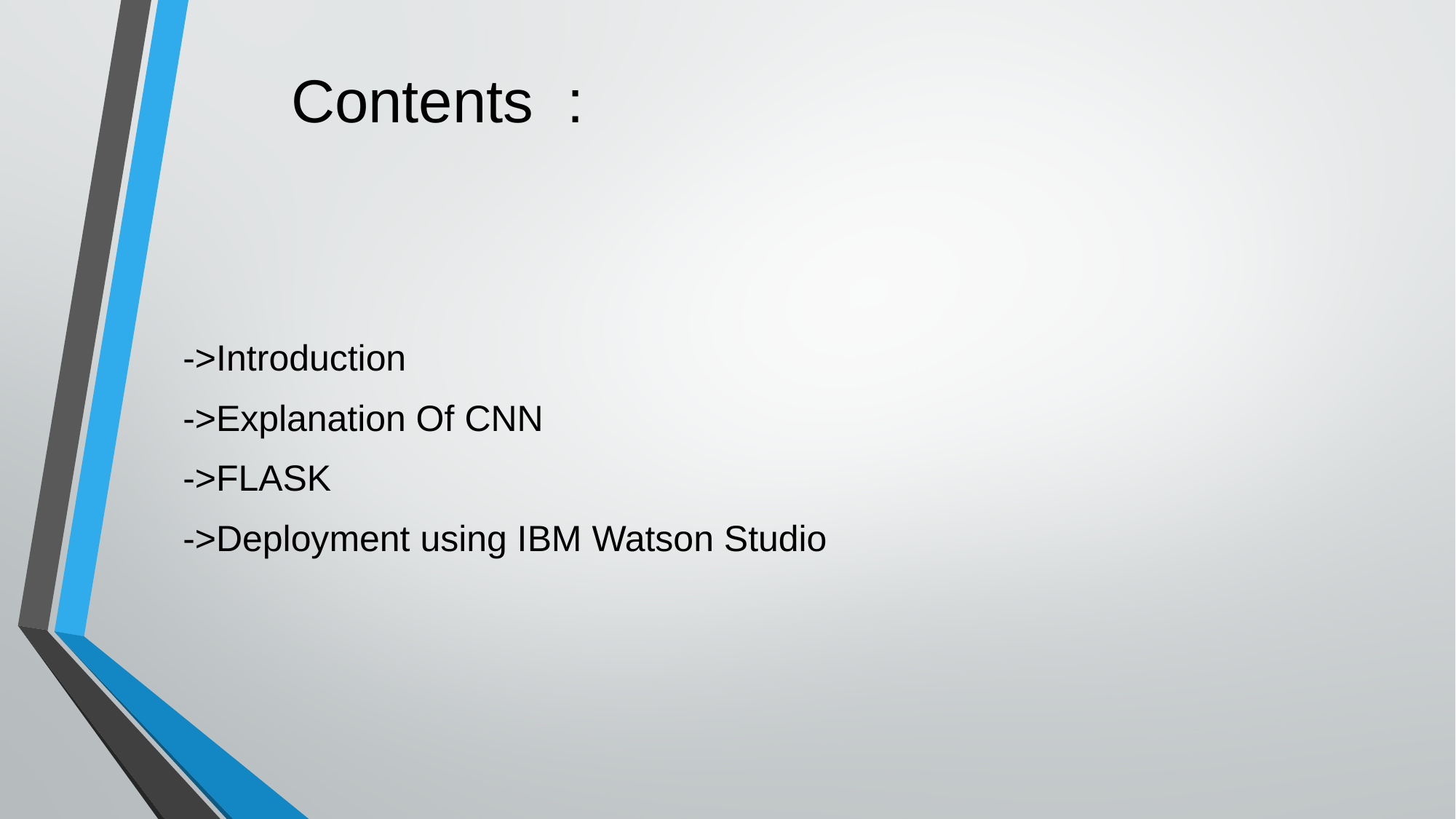

# Contents  :
->Introduction
->Explanation Of CNN
->FLASK
->Deployment using IBM Watson Studio